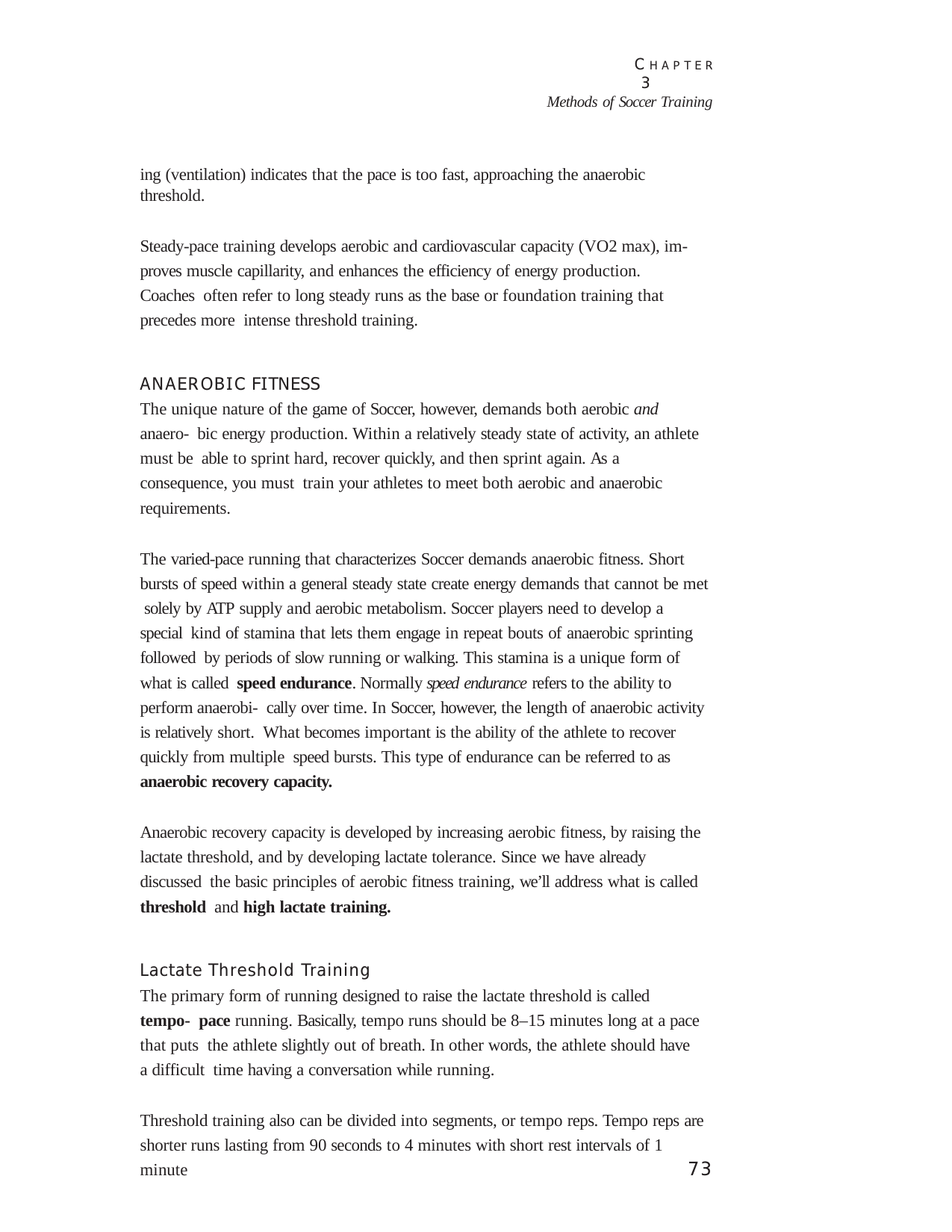

C H A P T E R   3
Methods of Soccer Training
ing (ventilation) indicates that the pace is too fast, approaching the anaerobic threshold.

Steady-pace training develops aerobic and cardiovascular capacity (VO2 max), im-  proves muscle capillarity, and enhances the efficiency of energy production. Coaches  often refer to long steady runs as the base or foundation training that precedes more  intense threshold training.

ANAEROBIC FITNESS
The unique nature of the game of Soccer, however, demands both aerobic and anaero-  bic energy production. Within a relatively steady state of activity, an athlete must be  able to sprint hard, recover quickly, and then sprint again. As a consequence, you must  train your athletes to meet both aerobic and anaerobic requirements.

The varied-pace running that characterizes Soccer demands anaerobic fitness. Short  bursts of speed within a general steady state create energy demands that cannot be met  solely by ATP supply and aerobic metabolism. Soccer players need to develop a special  kind of stamina that lets them engage in repeat bouts of anaerobic sprinting followed  by periods of slow running or walking. This stamina is a unique form of what is called  speed endurance. Normally speed endurance refers to the ability to perform anaerobi-  cally over time. In Soccer, however, the length of anaerobic activity is relatively short.  What becomes important is the ability of the athlete to recover quickly from multiple  speed bursts. This type of endurance can be referred to as anaerobic recovery capacity.

Anaerobic recovery capacity is developed by increasing aerobic fitness, by raising the  lactate threshold, and by developing lactate tolerance. Since we have already discussed  the basic principles of aerobic fitness training, we’ll address what is called threshold  and high lactate training.

Lactate Threshold Training
The primary form of running designed to raise the lactate threshold is called tempo-  pace running. Basically, tempo runs should be 8–15 minutes long at a pace that puts  the athlete slightly out of breath. In other words, the athlete should have a difficult  time having a conversation while running.

Threshold training also can be divided into segments, or tempo reps. Tempo reps are  shorter runs lasting from 90 seconds to 4 minutes with short rest intervals of 1 minute
73